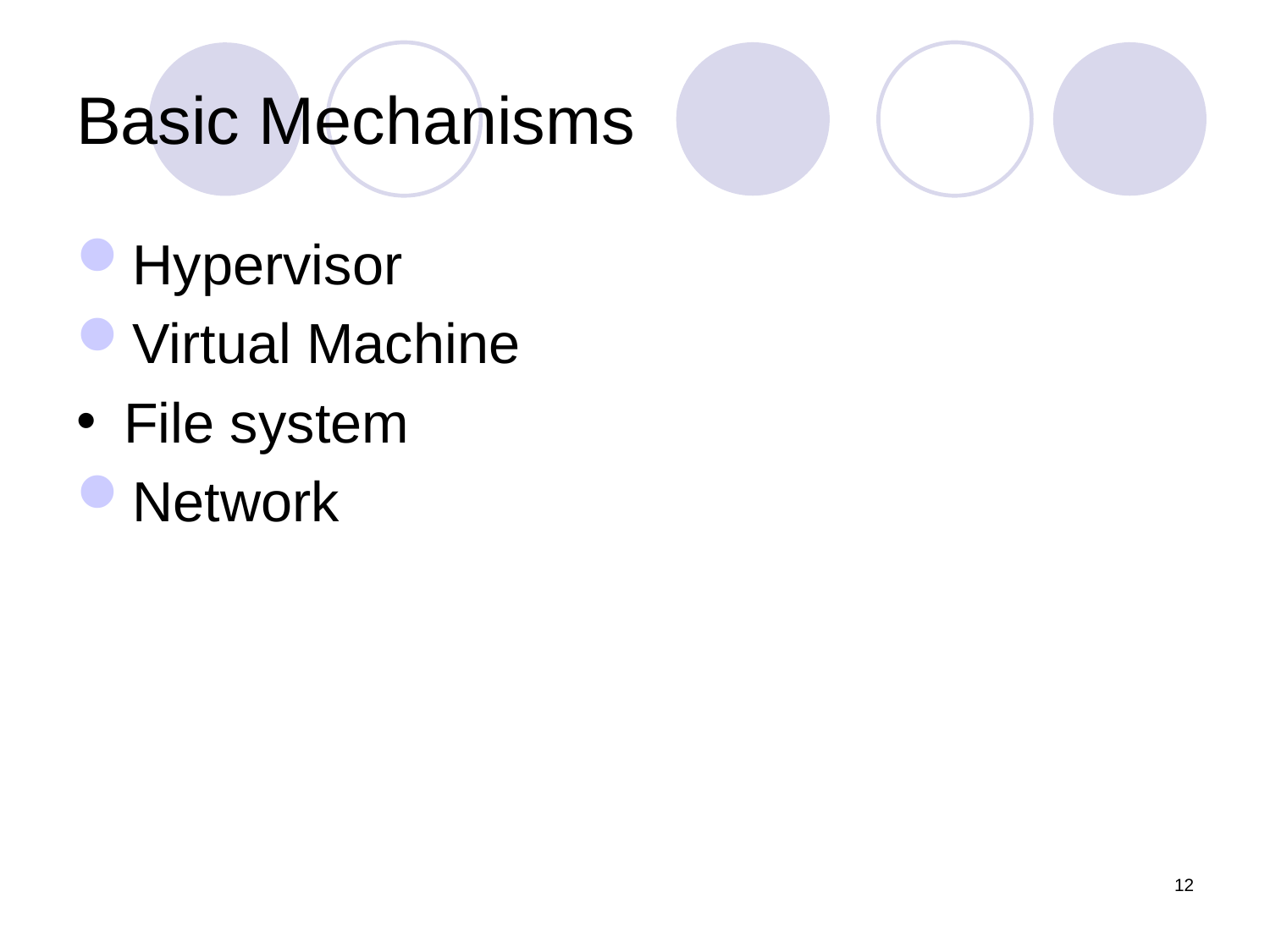

# Basic Mechanisms
Hypervisor
Virtual Machine
File system
Network
12